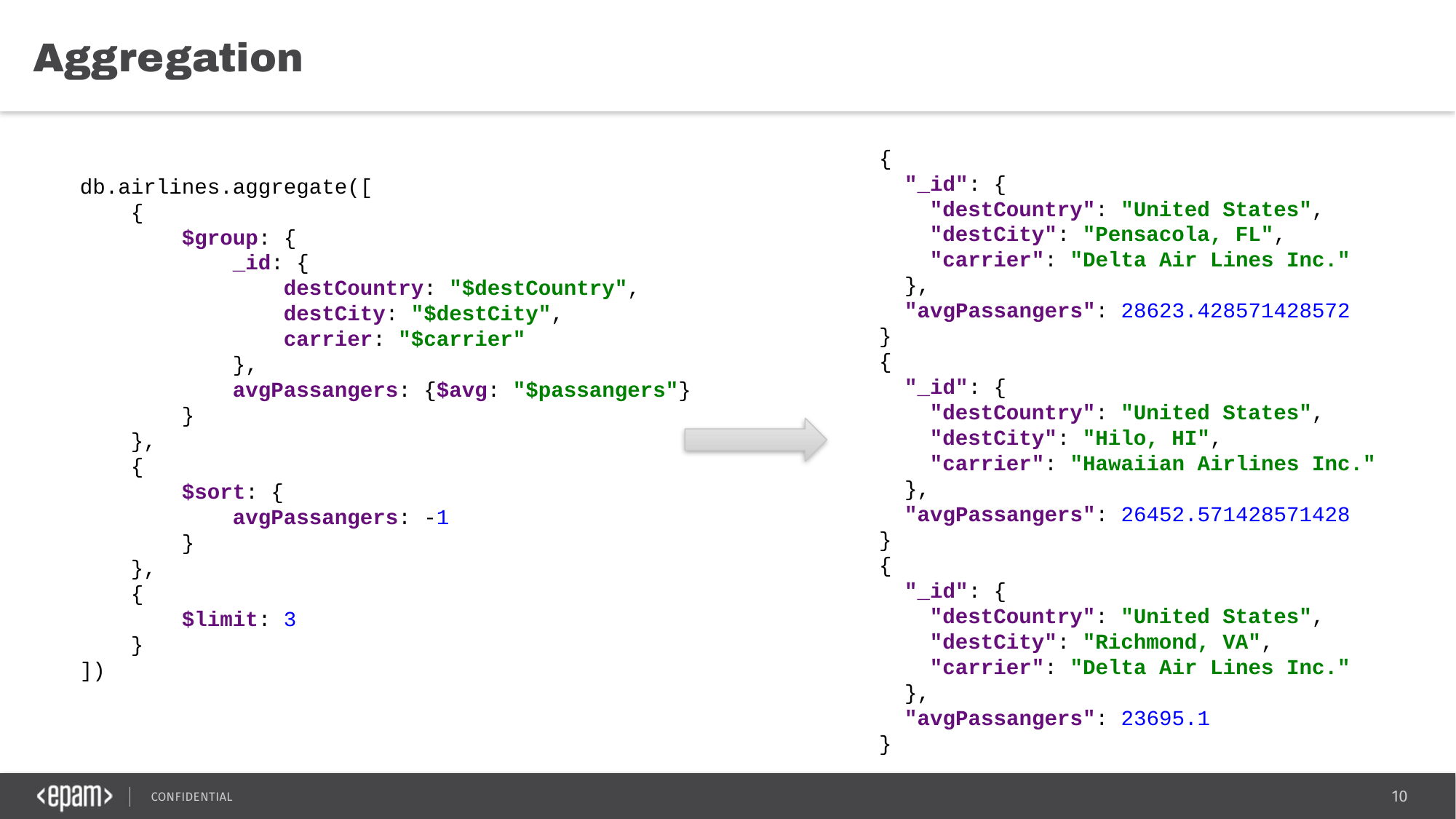

Aggregation

{
  "_id": {
    "destCountry": "United States",
    "destCity": "Pensacola, FL",
    "carrier": "Delta Air Lines Inc."
  },
  "avgPassangers": 28623.428571428572
}
{
  "_id": {
    "destCountry": "United States",
    "destCity": "Hilo, HI",
    "carrier": "Hawaiian Airlines Inc."
  },
  "avgPassangers": 26452.571428571428
}
{
  "_id": {
    "destCountry": "United States",
    "destCity": "Richmond, VA",
    "carrier": "Delta Air Lines Inc."
  },
  "avgPassangers": 23695.1
}
db.airlines.aggregate([
    {
        $group: {
            _id: {
                destCountry: "$destCountry",
                destCity: "$destCity",
                carrier: "$carrier"
            },
            avgPassangers: {$avg: "$passangers"}
        }
    },
    {
        $sort: {
            avgPassangers: -1
        }
    },
    {
        $limit: 3
    }
])